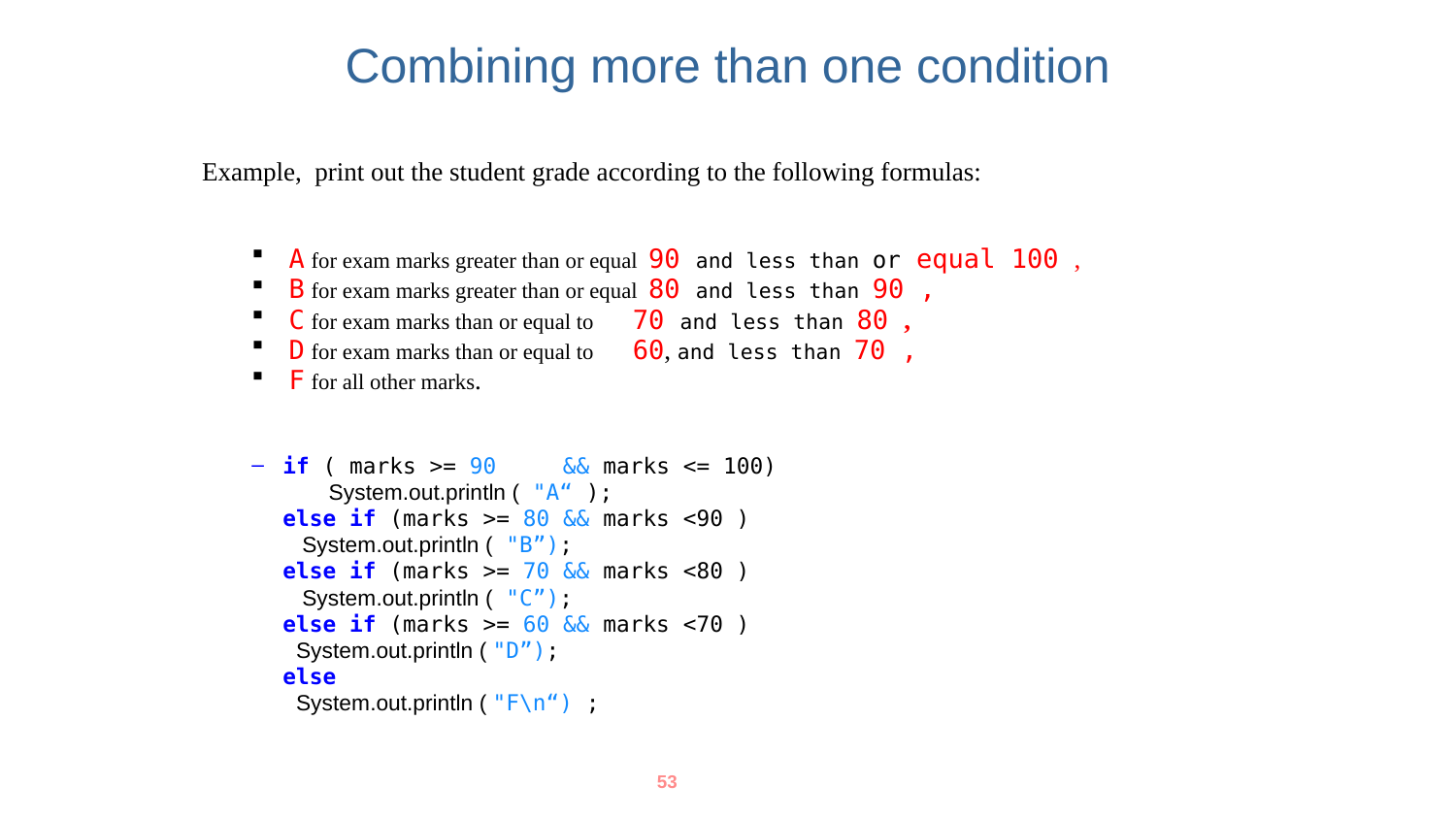

# Combining more than one condition

Example,  print out the student grade according to the following formulas:

	A for exam marks greater than or equal  90 and less than or equal 100 ,
	B for exam marks greater than or equal  80 and less than 90 ,
	C for exam marks than or equal to       70 and less than 80 ,
	D for exam marks than or equal to       60, and less than 70 ,
	F for all other marks.

if ( marks >= 90     && marks <= 100)
    System.out.println ( "A“ );
else if (marks >= 80 && marks <90 )
  System.out.println ( "B”);
else if (marks >= 70 && marks <80 )
  System.out.println ( "C”);
else if (marks >= 60 && marks <70 )
 System.out.println ( "D”);
else
 System.out.println ( "F\n“) ;

53